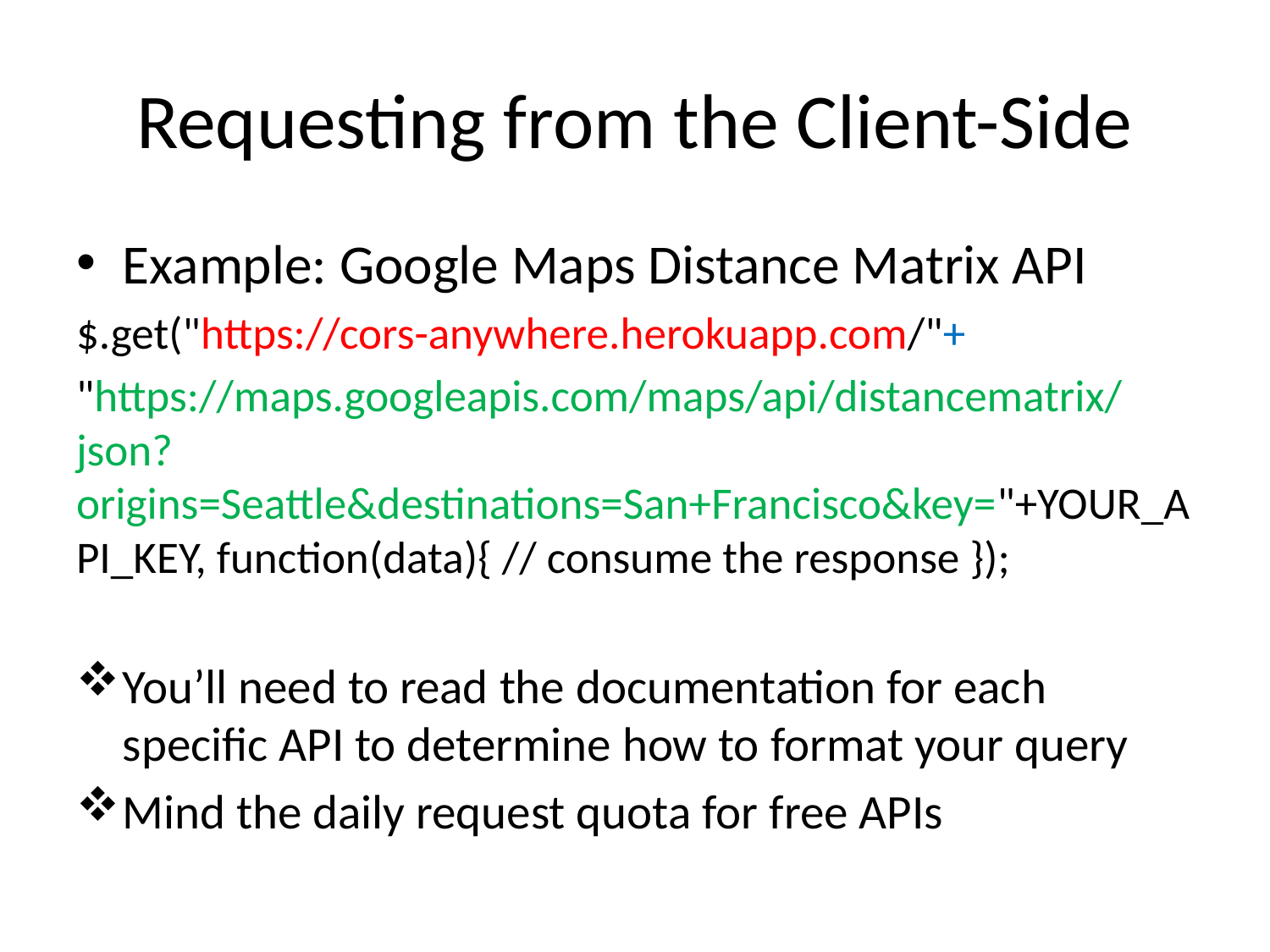

# Requesting from the Client-Side
Example: Google Maps Distance Matrix API
$.get("https://cors-anywhere.herokuapp.com/"+
"https://maps.googleapis.com/maps/api/distancematrix/json?origins=Seattle&destinations=San+Francisco&key="+YOUR_API_KEY, function(data){ // consume the response });

You’ll need to read the documentation for each specific API to determine how to format your query
Mind the daily request quota for free APIs